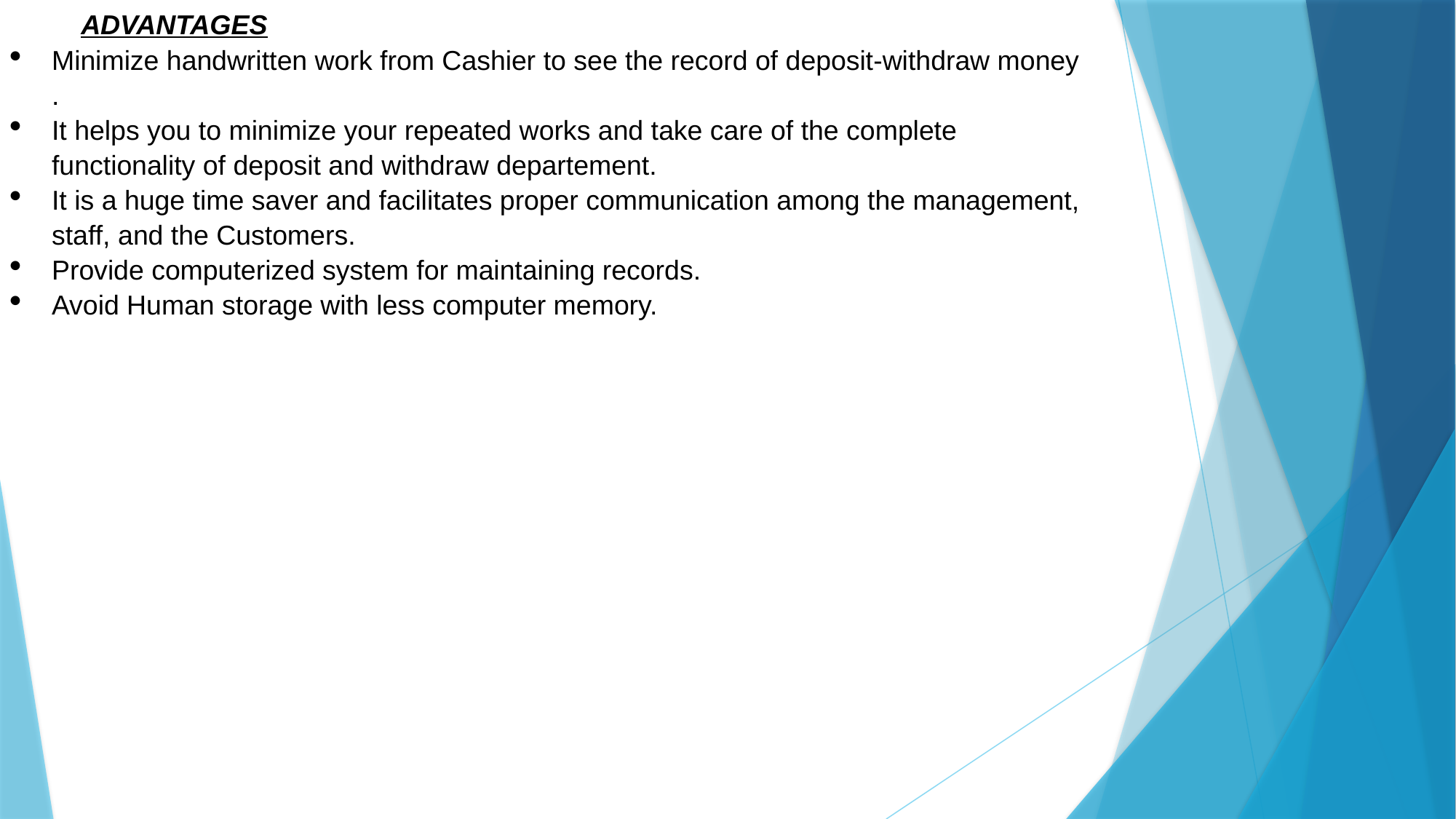

ADVANTAGES
Minimize handwritten work from Cashier to see the record of deposit-withdraw money .
It helps you to minimize your repeated works and take care of the complete functionality of deposit and withdraw departement.
It is a huge time saver and facilitates proper communication among the management, staff, and the Customers.
Provide computerized system for maintaining records.
Avoid Human storage with less computer memory.